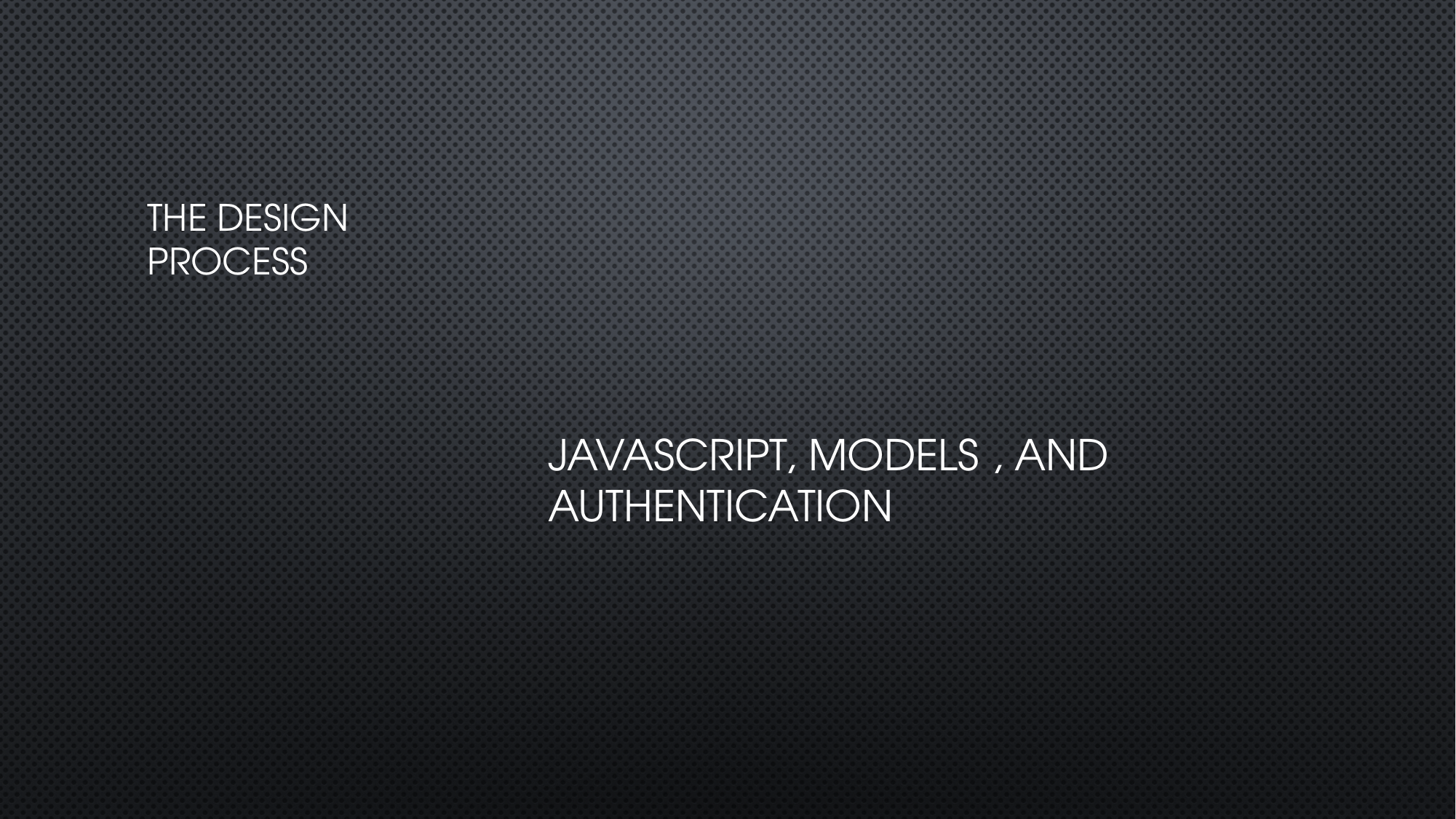

# The Design process
JavaScript, Models , and Authentication